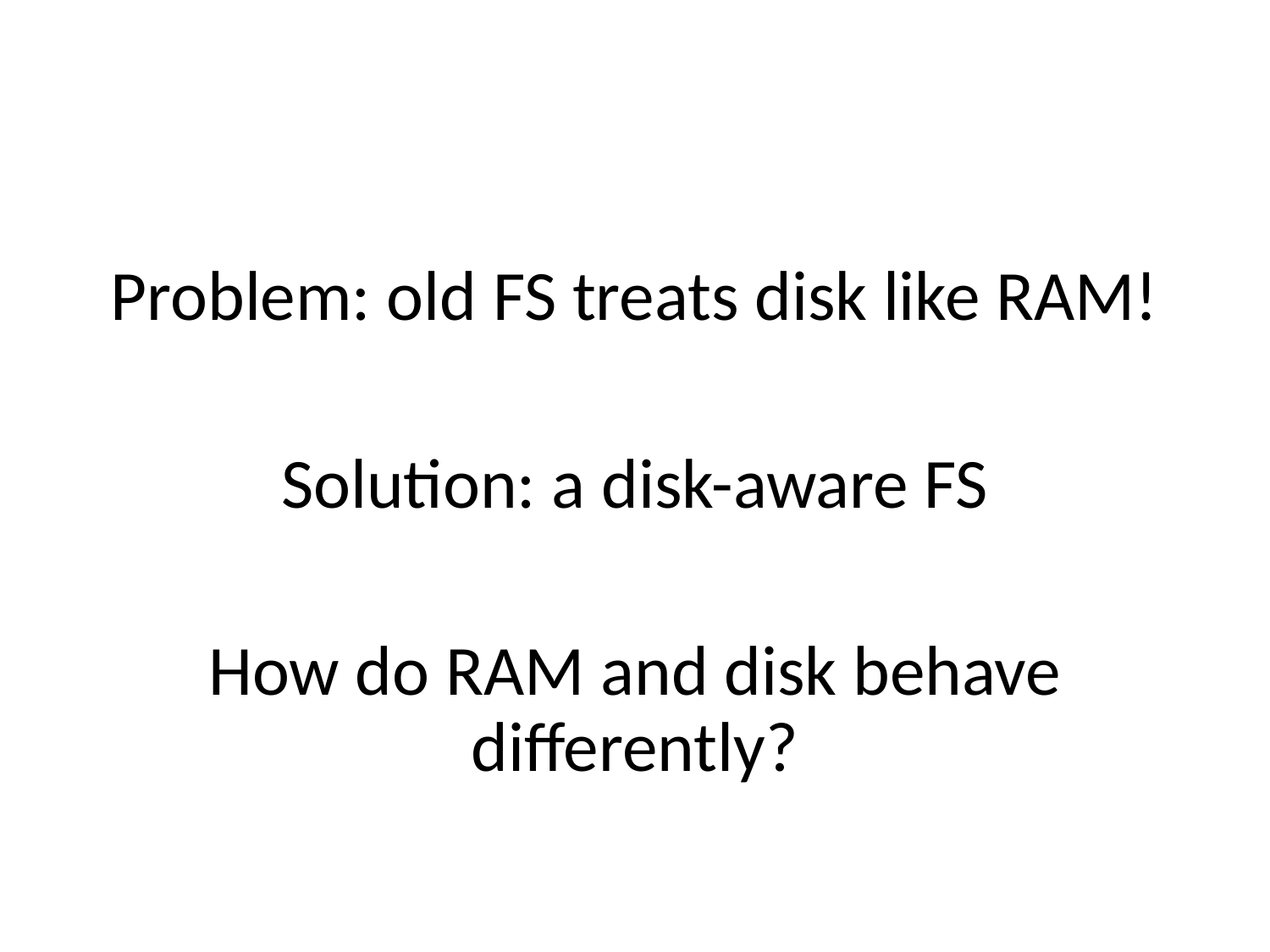

Problem: old FS treats disk like RAM!

Solution: a disk-aware FS

How do RAM and disk behave differently?